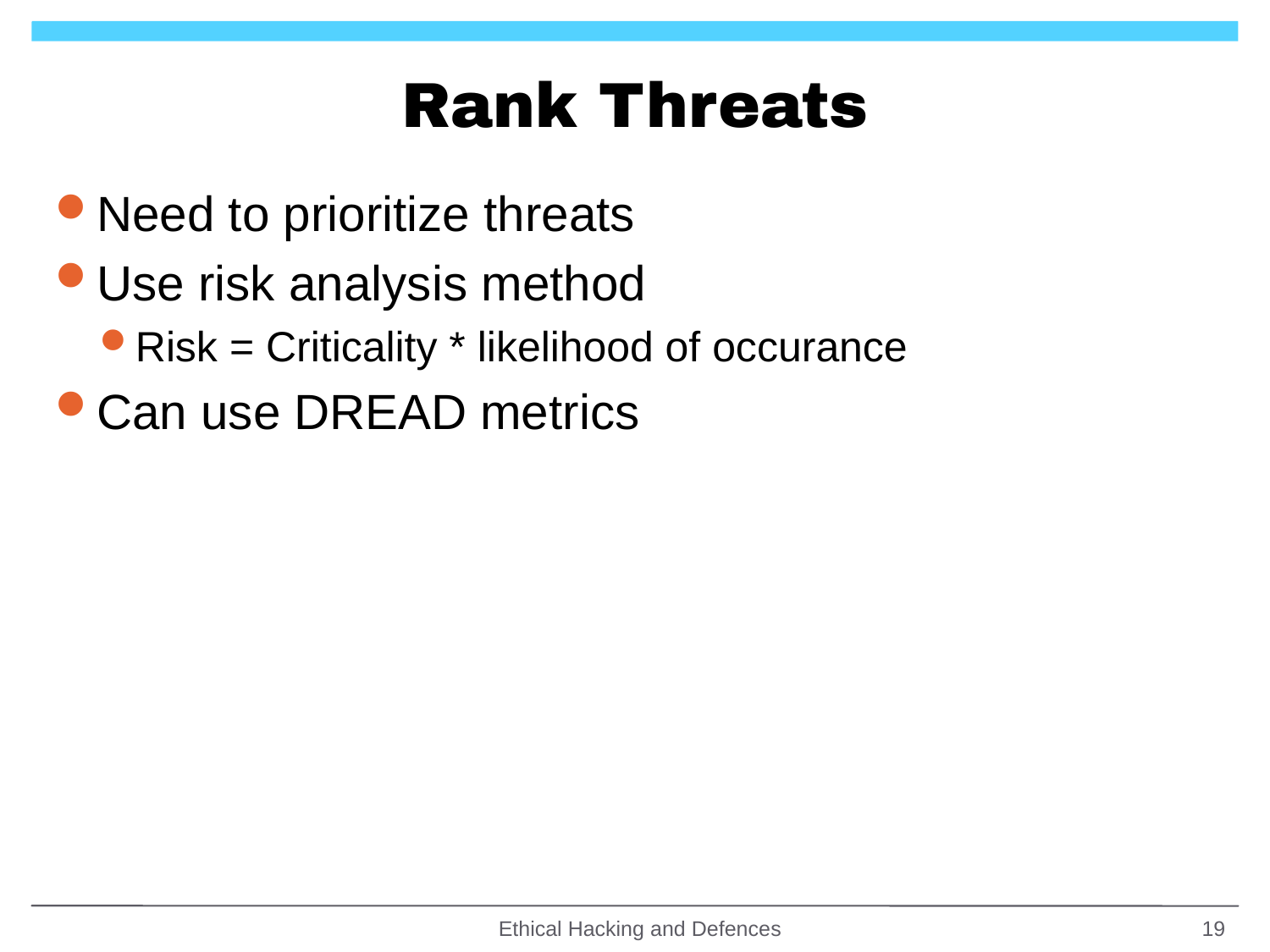

# Rank Threats
Need to prioritize threats
Use risk analysis method
Risk = Criticality * likelihood of occurance
Can use DREAD metrics
Ethical Hacking and Defences
19